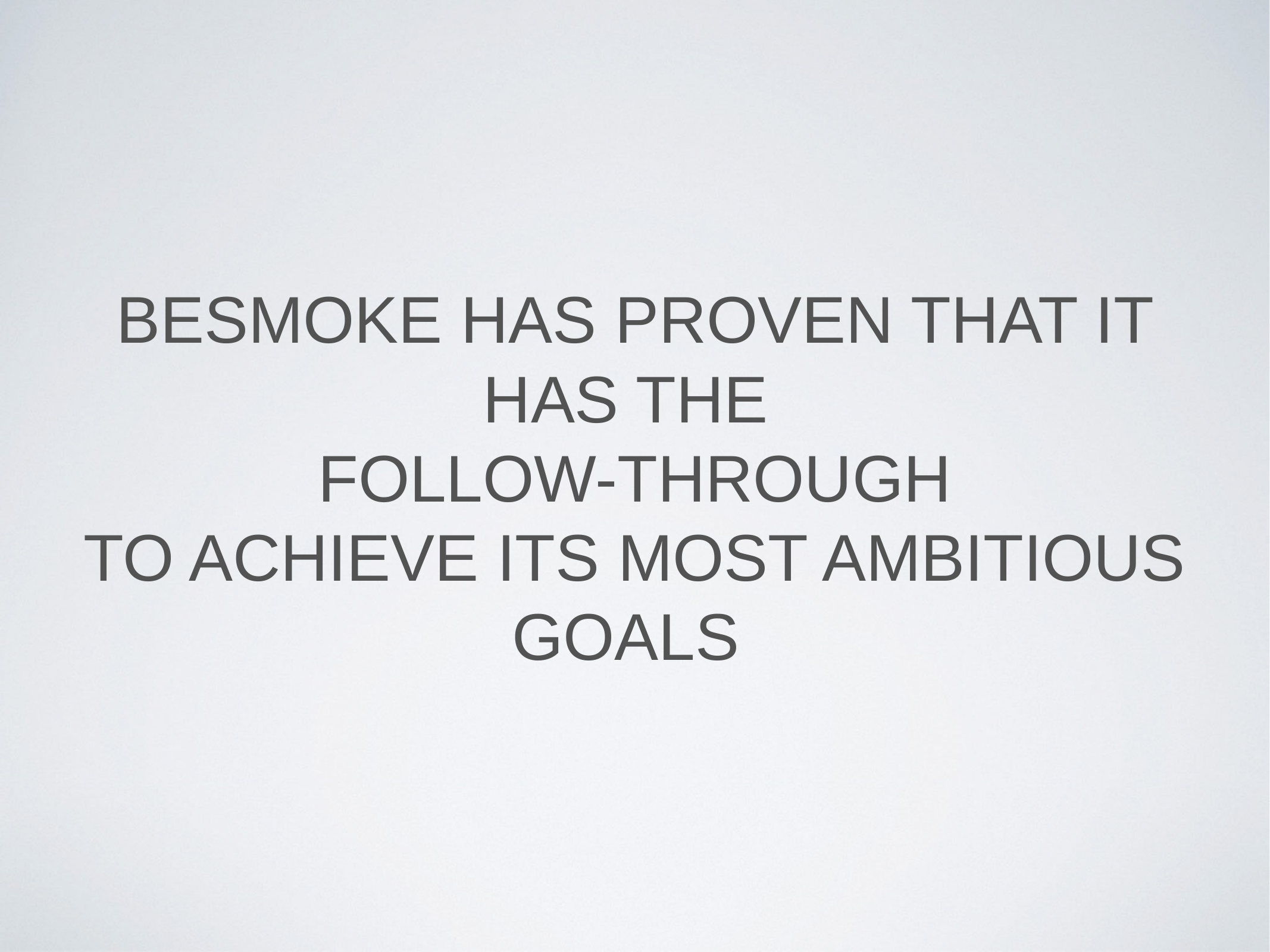

# BESMOKE has proven that it has the
follow-through
to achieve its most ambitious goals